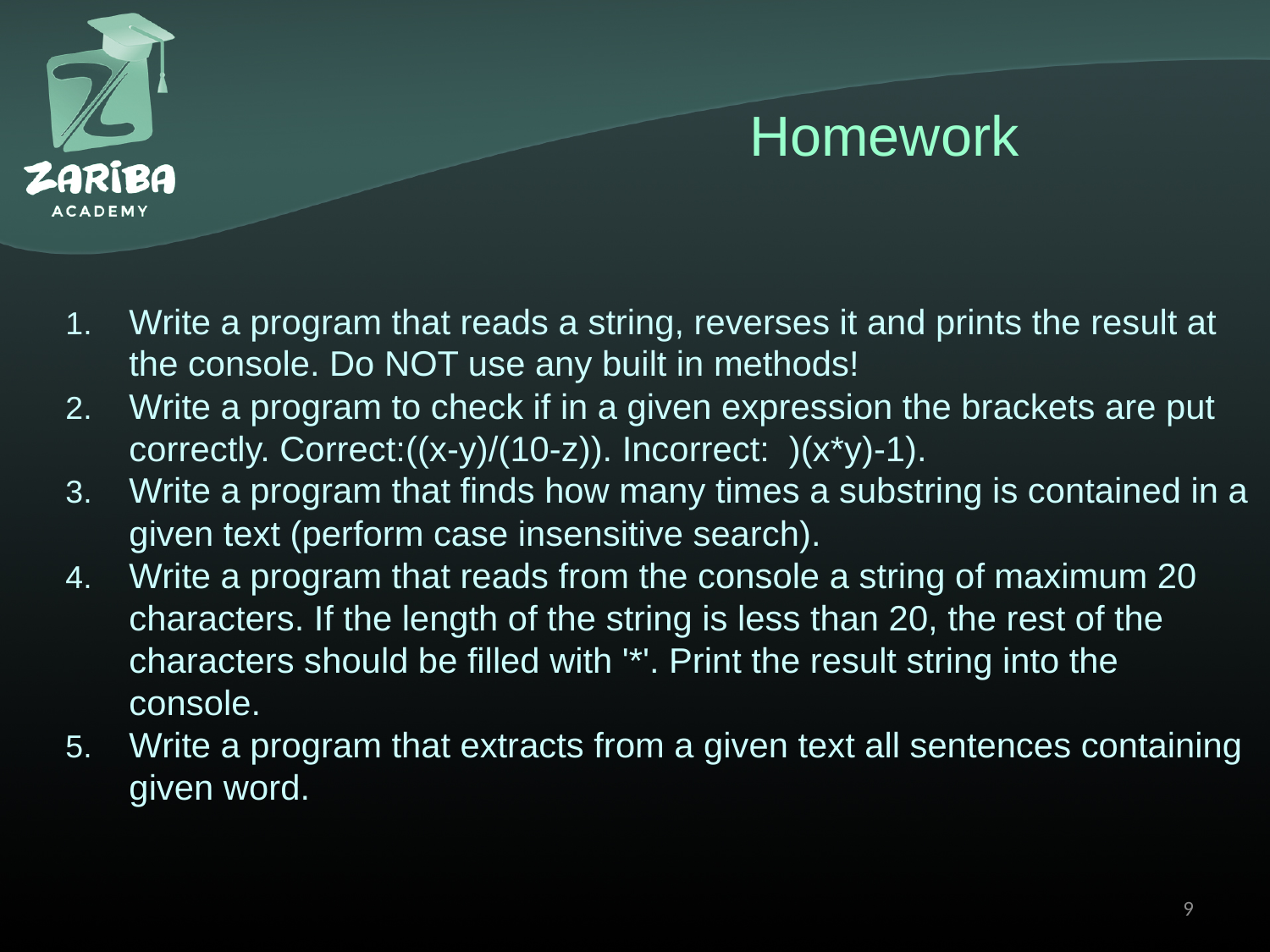

# Homework
Write a program that reads a string, reverses it and prints the result at the console. Do NOT use any built in methods!
Write a program to check if in a given expression the brackets are put correctly. Correct:((x-y)/(10-z)). Incorrect:  )(x*y)-1).
Write a program that finds how many times a substring is contained in a given text (perform case insensitive search).
Write a program that reads from the console a string of maximum 20 characters. If the length of the string is less than 20, the rest of the characters should be filled with '*'. Print the result string into the console.
Write a program that extracts from a given text all sentences containing given word.
9